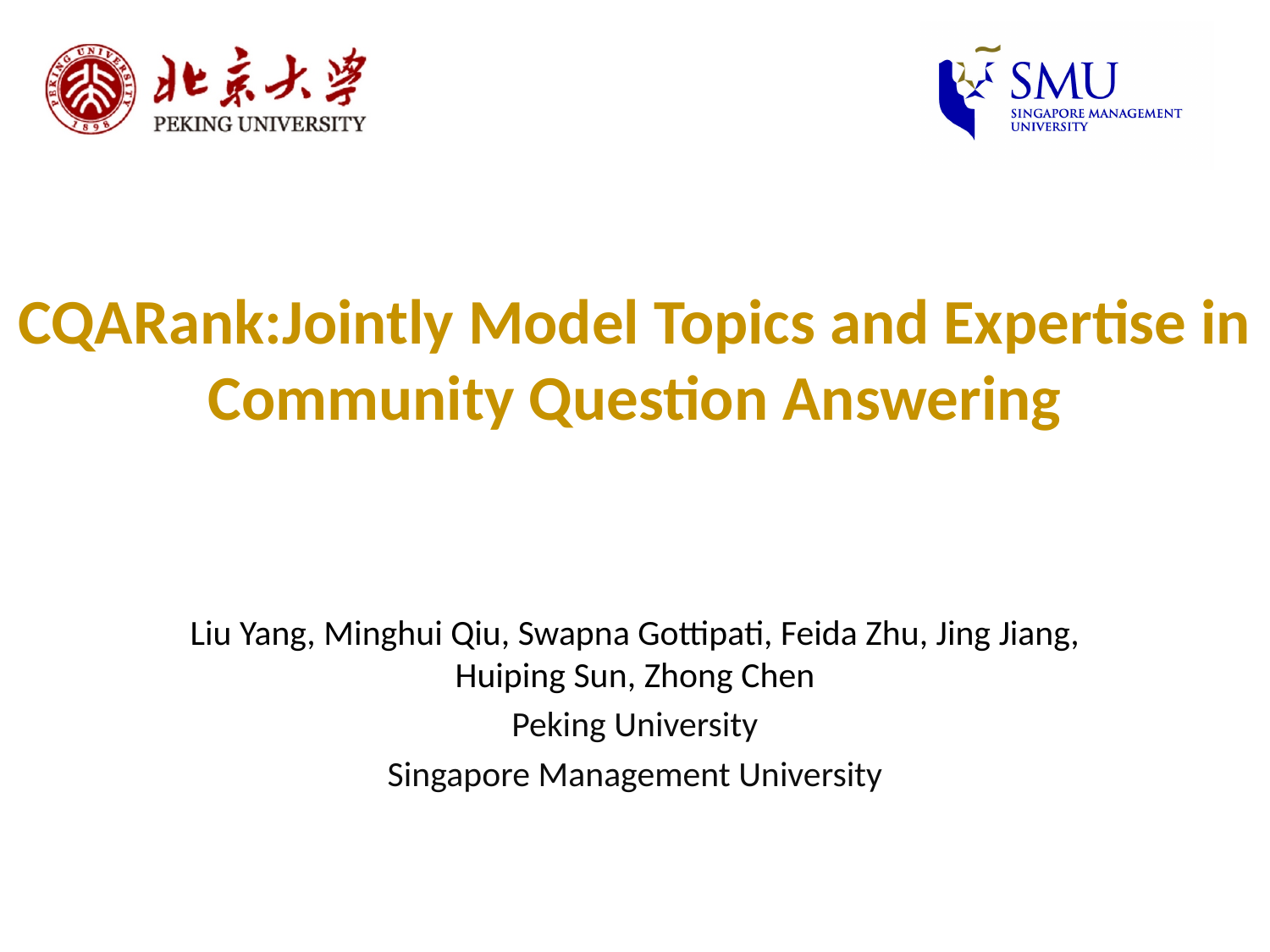

# CQARank:Jointly Model Topics and Expertise in Community Question Answering
Liu Yang, Minghui Qiu, Swapna Gottipati, Feida Zhu, Jing Jiang, Huiping Sun, Zhong Chen
Peking University
Singapore Management University